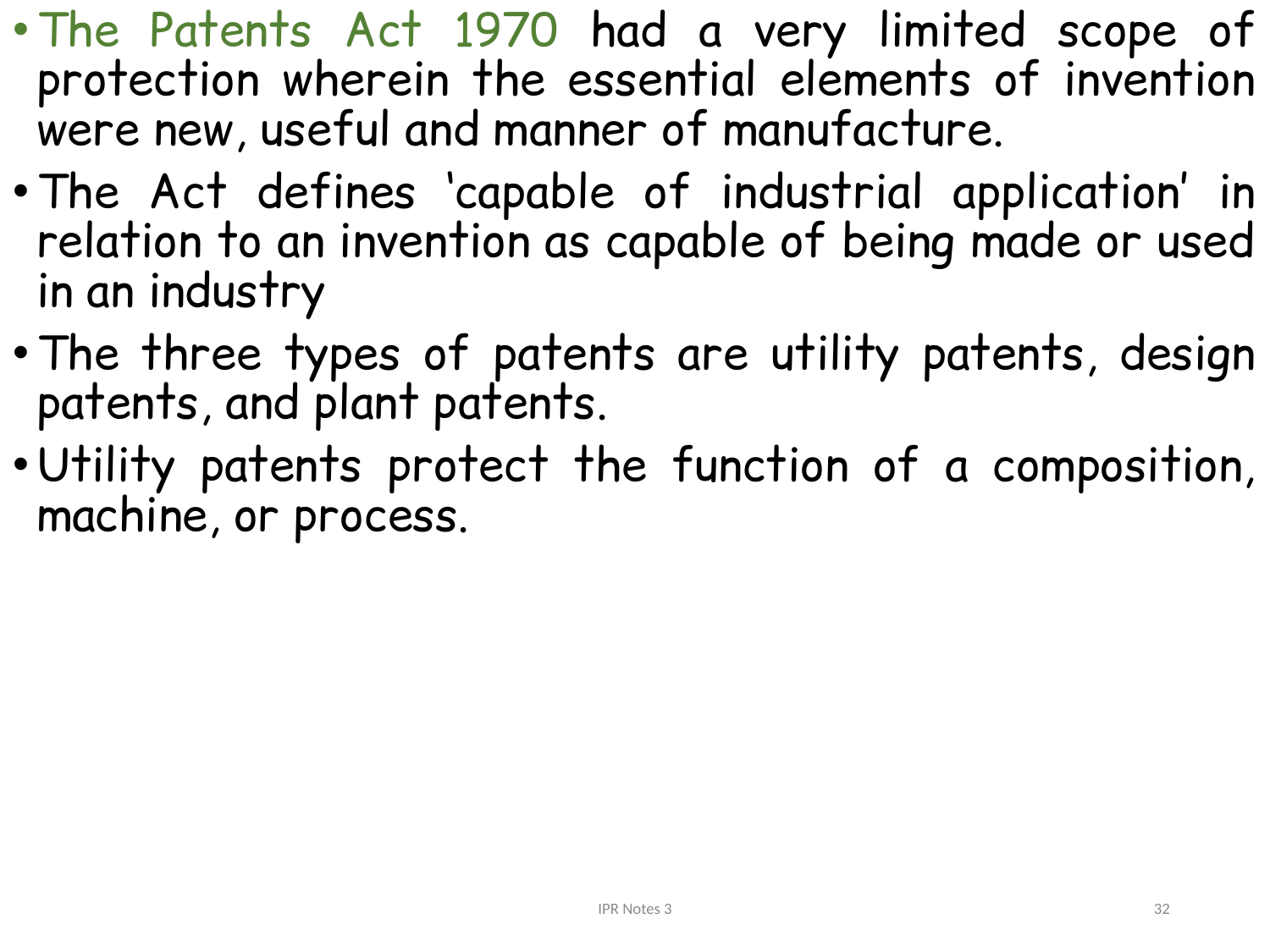

The Patents Act 1970 had a very limited scope of protection wherein the essential elements of invention were new, useful and manner of manufacture.
The Act defines ‘capable of industrial application’ in relation to an invention as capable of being made or used in an industry
The three types of patents are utility patents, design patents, and plant patents.
Utility patents protect the function of a composition, machine, or process.

IPR Notes 3
32